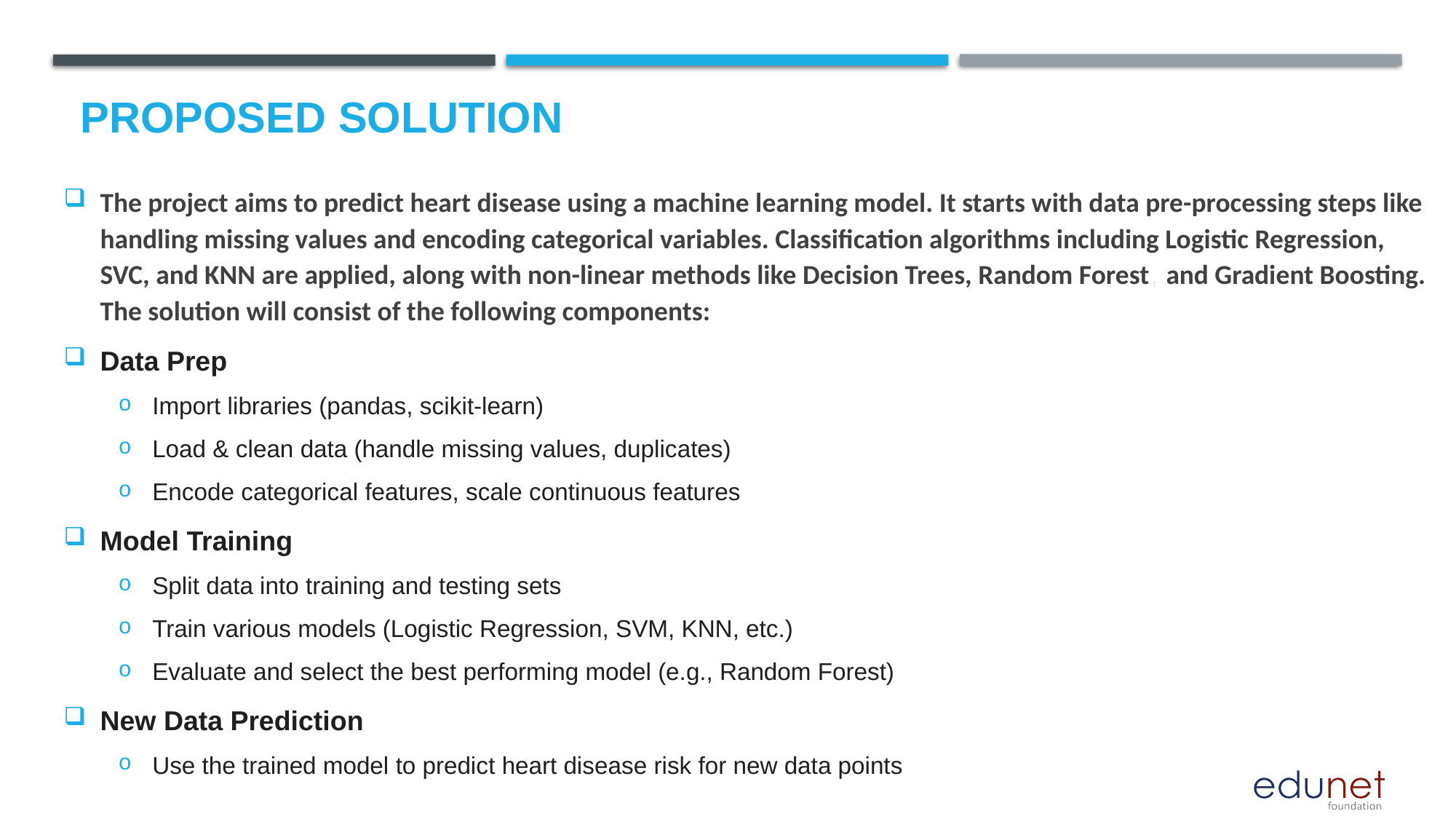

# Proposed Solution

The project aims to predict heart disease using a machine learning model. It starts with data pre-processing steps like handling missing values and encoding categorical variables. Classification algorithms including Logistic Regression, SVC, and KNN are applied, along with non-linear methods like Decision Trees, Random Forest, and Gradient Boosting. The solution will consist of the following components:
Data Prep
Import libraries (pandas, scikit-learn)
Load & clean data (handle missing values, duplicates)
Encode categorical features, scale continuous features
Model Training
Split data into training and testing sets
Train various models (Logistic Regression, SVM, KNN, etc.)
Evaluate and select the best performing model (e.g., Random Forest)
New Data Prediction
Use the trained model to predict heart disease risk for new data points